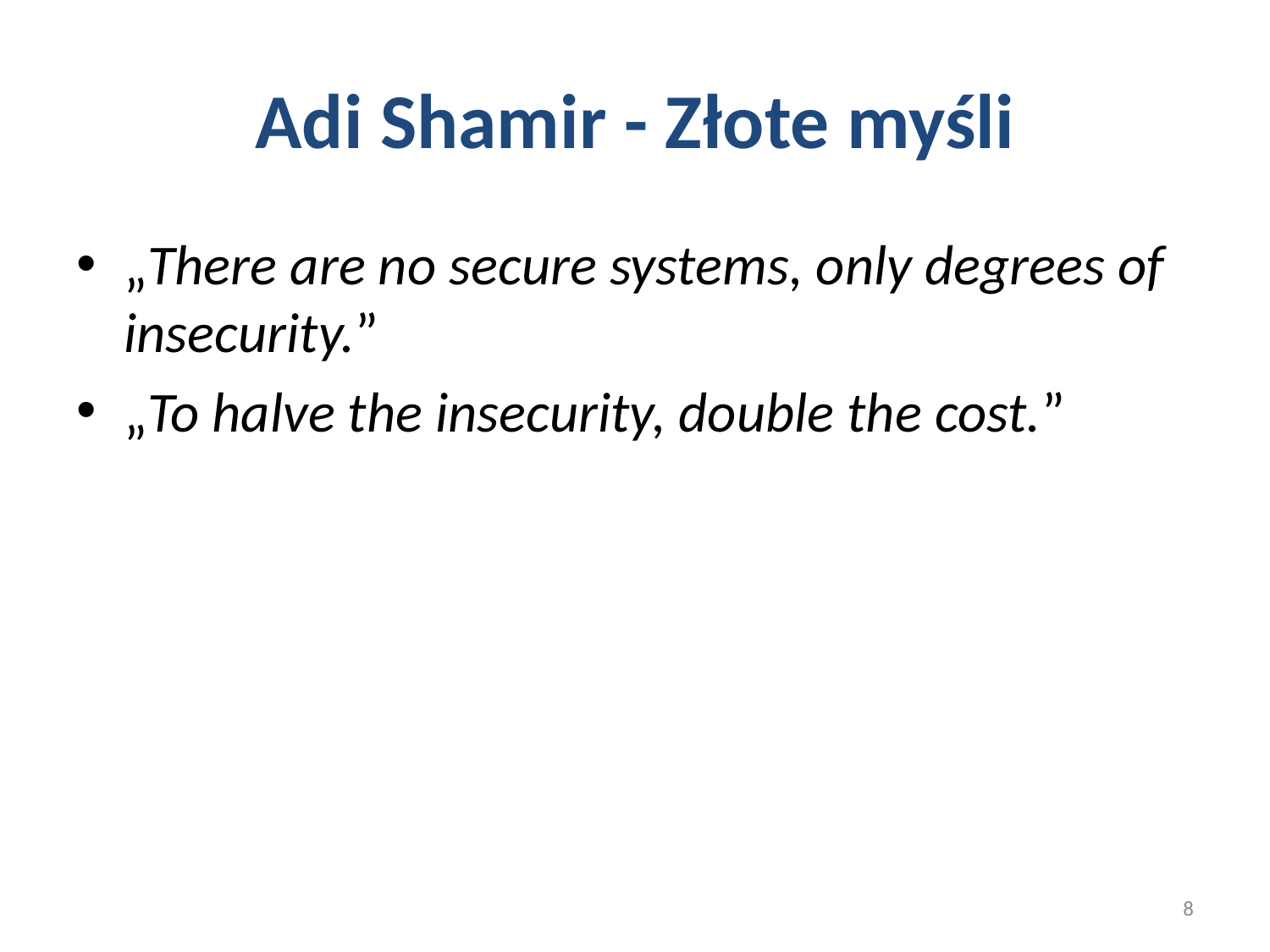

# Adi Shamir - Złote myśli
„There are no secure systems, only degrees of insecurity.”
„To halve the insecurity, double the cost.”

8